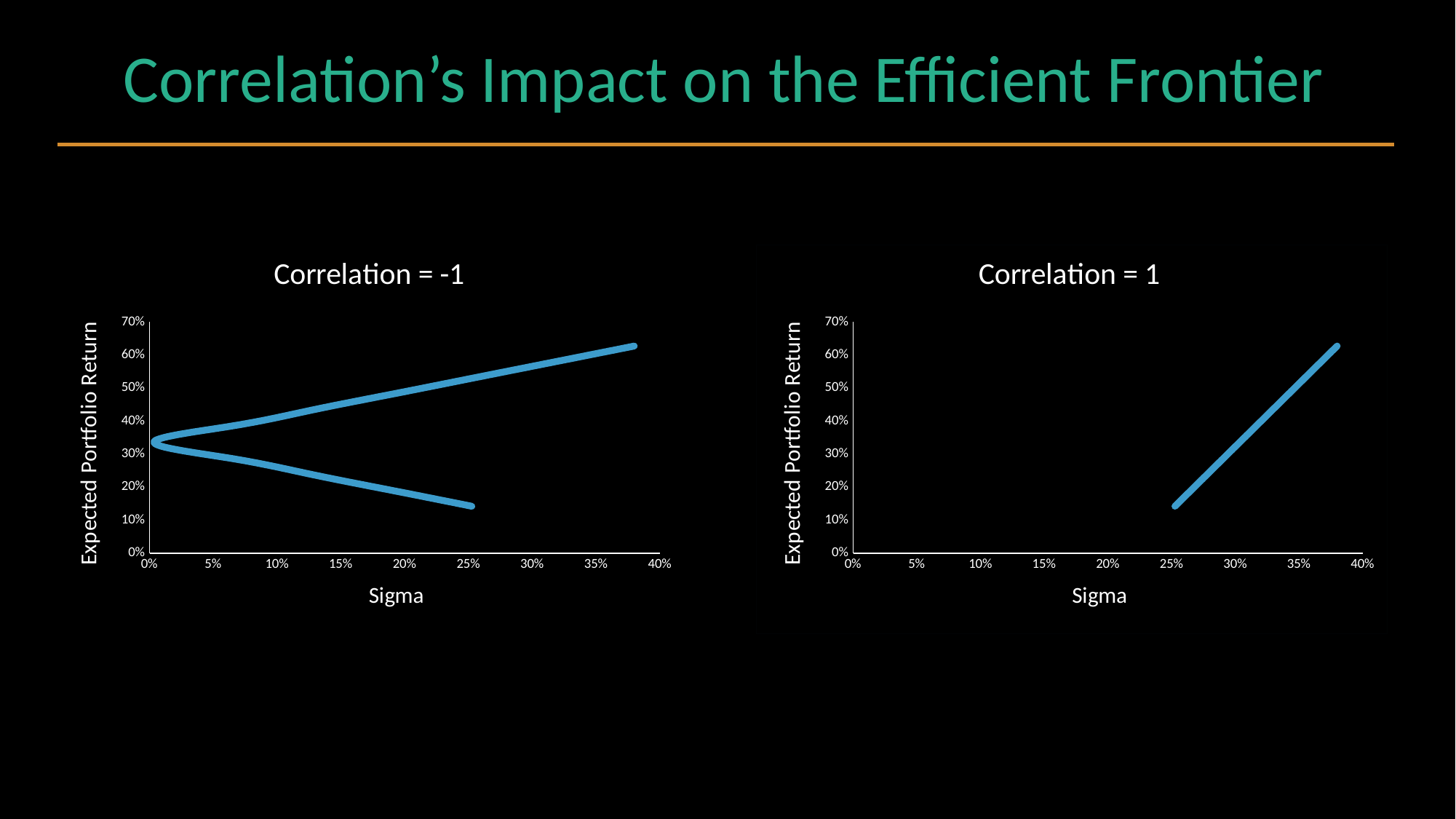

# Correlation’s Impact on the Efficient Frontier

### Chart: Correlation = 1

| Category |  |
|---|---|

### Chart: Correlation = -1

| Category |  |
|---|---|